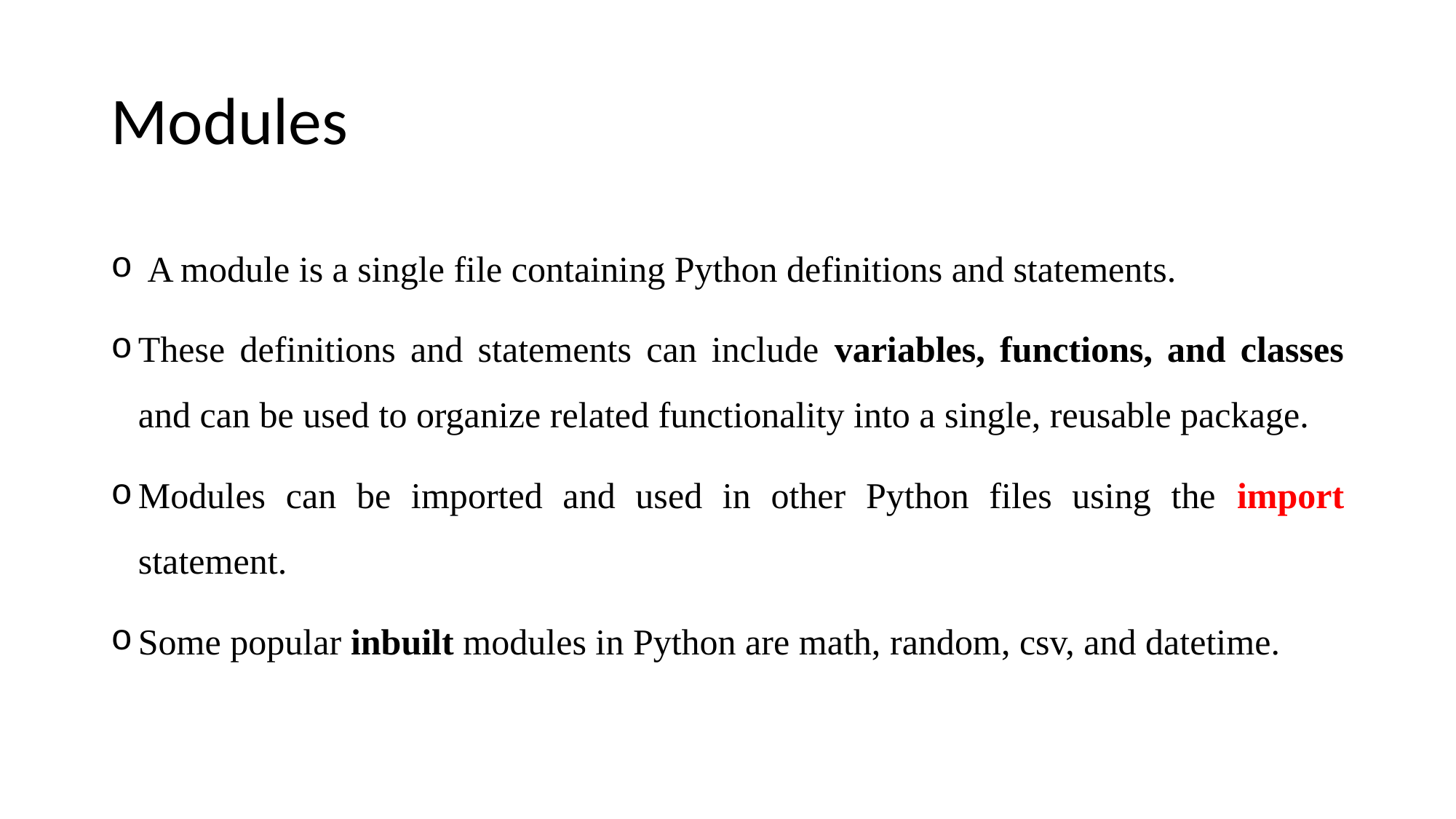

# Modules
 A module is a single file containing Python definitions and statements.
These definitions and statements can include variables, functions, and classes and can be used to organize related functionality into a single, reusable package.
Modules can be imported and used in other Python files using the import statement.
Some popular inbuilt modules in Python are math, random, csv, and datetime.